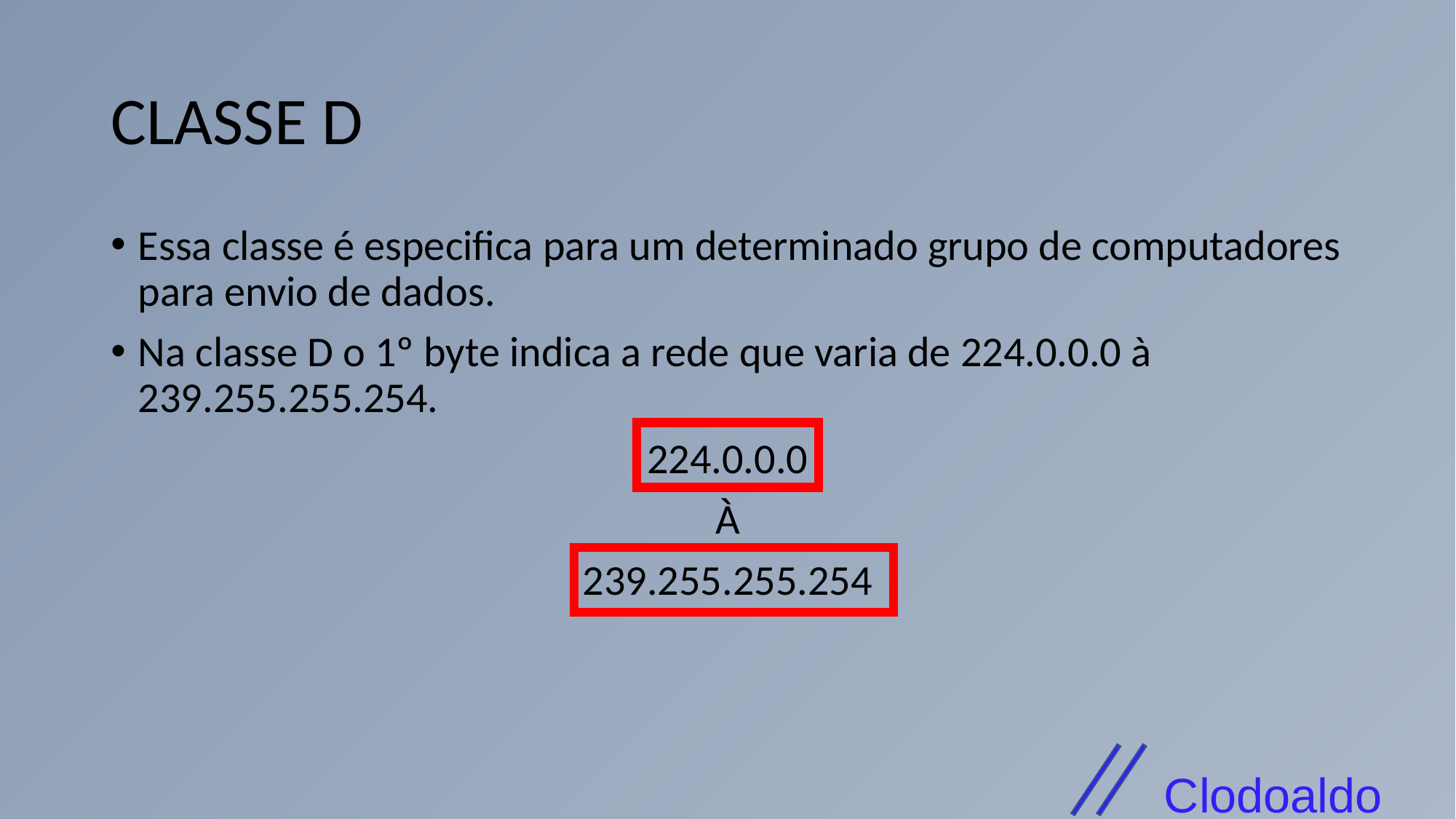

# CLASSE D
Essa classe é especifica para um determinado grupo de computadores para envio de dados.
Na classe D o 1º byte indica a rede que varia de 224.0.0.0 à 239.255.255.254.
224.0.0.0
À
239.255.255.254